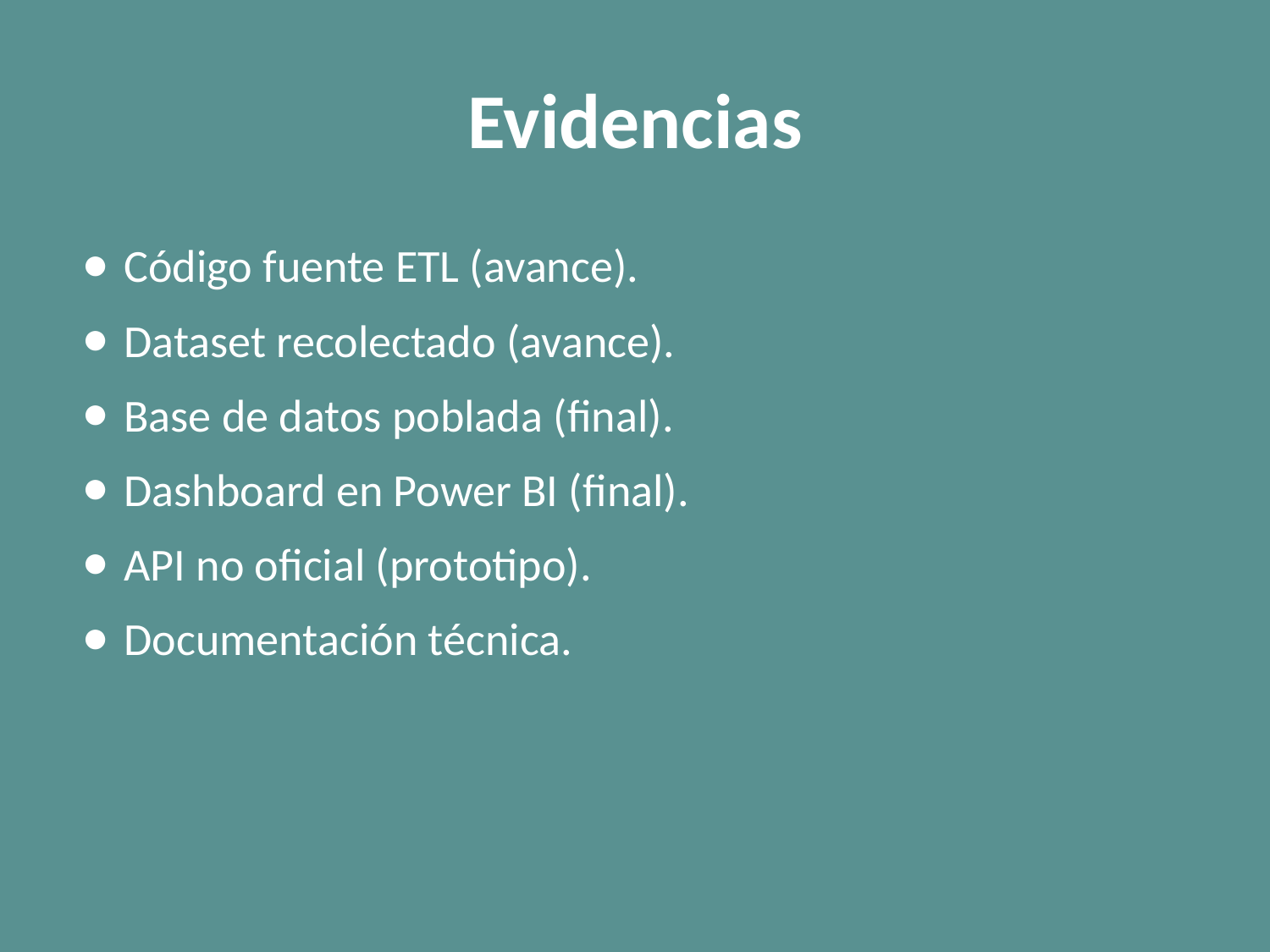

# Evidencias
Código fuente ETL (avance).
Dataset recolectado (avance).
Base de datos poblada (final).
Dashboard en Power BI (final).
API no oficial (prototipo).
Documentación técnica.